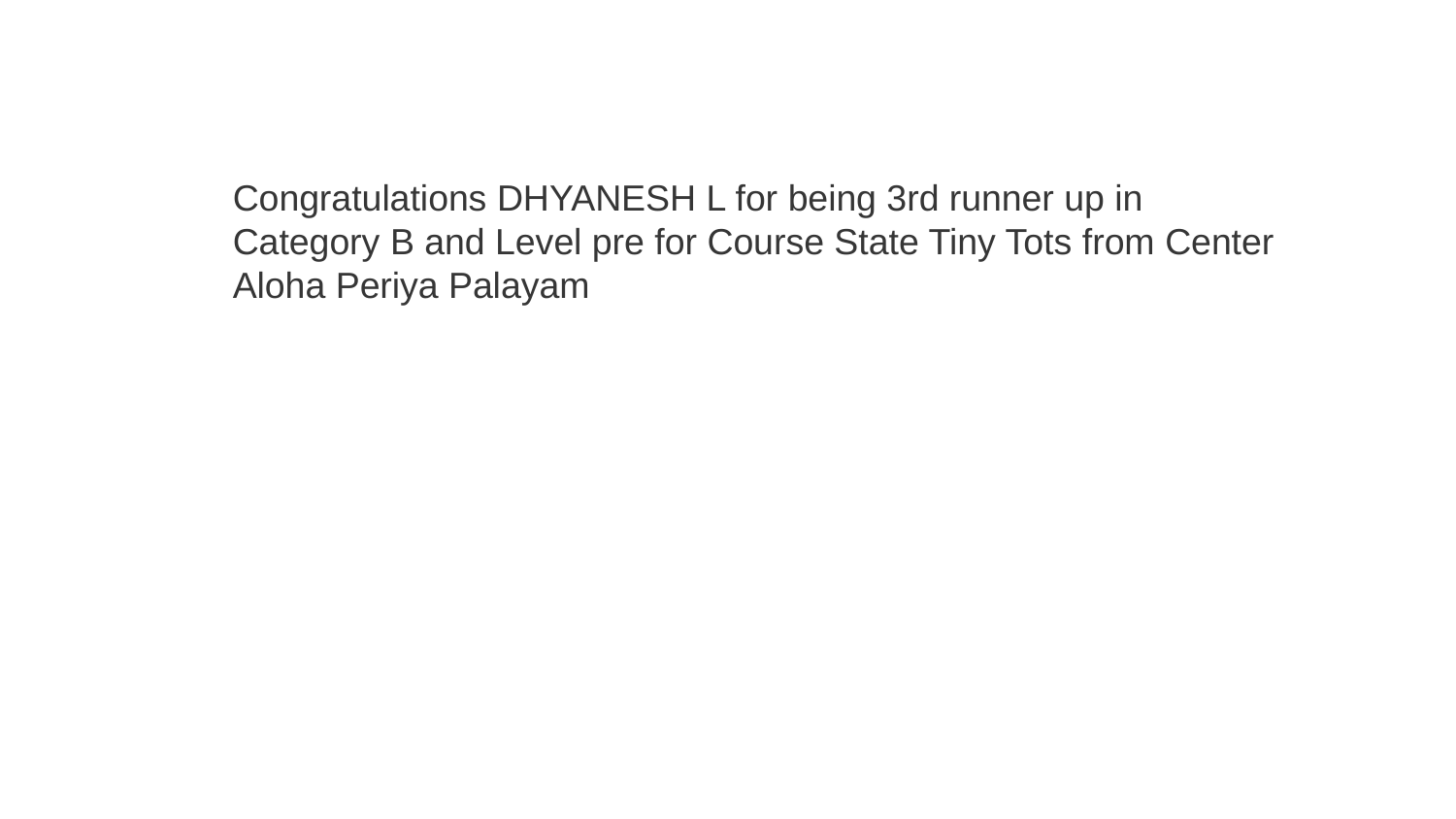

Congratulations DHYANESH L for being 3rd runner up in Category B and Level pre for Course State Tiny Tots from Center Aloha Periya Palayam